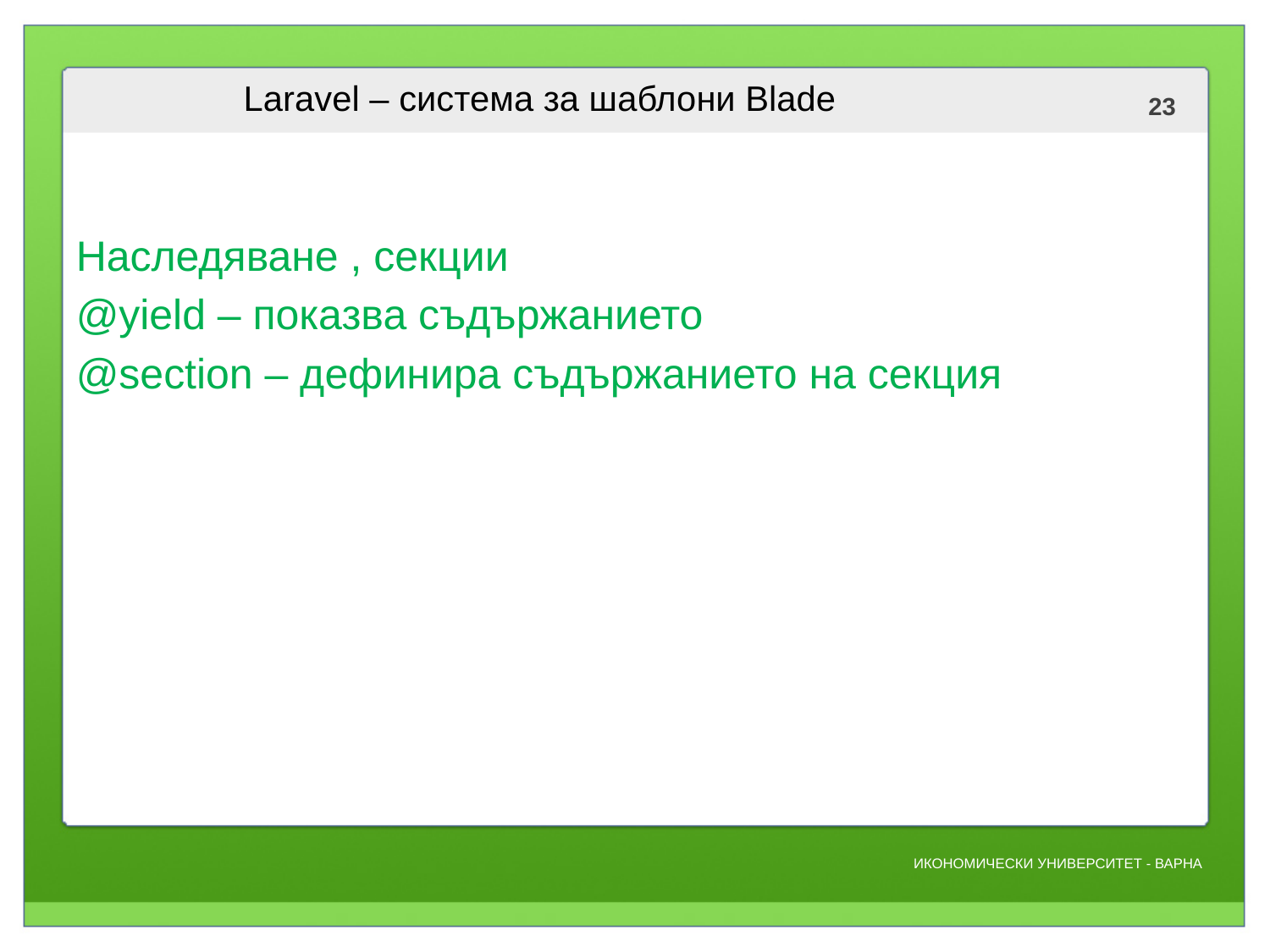

# Laravel – система за шаблони Blade
Наследяване , секции
@yield – показва съдържанието
@section – дефинира съдържанието на секция